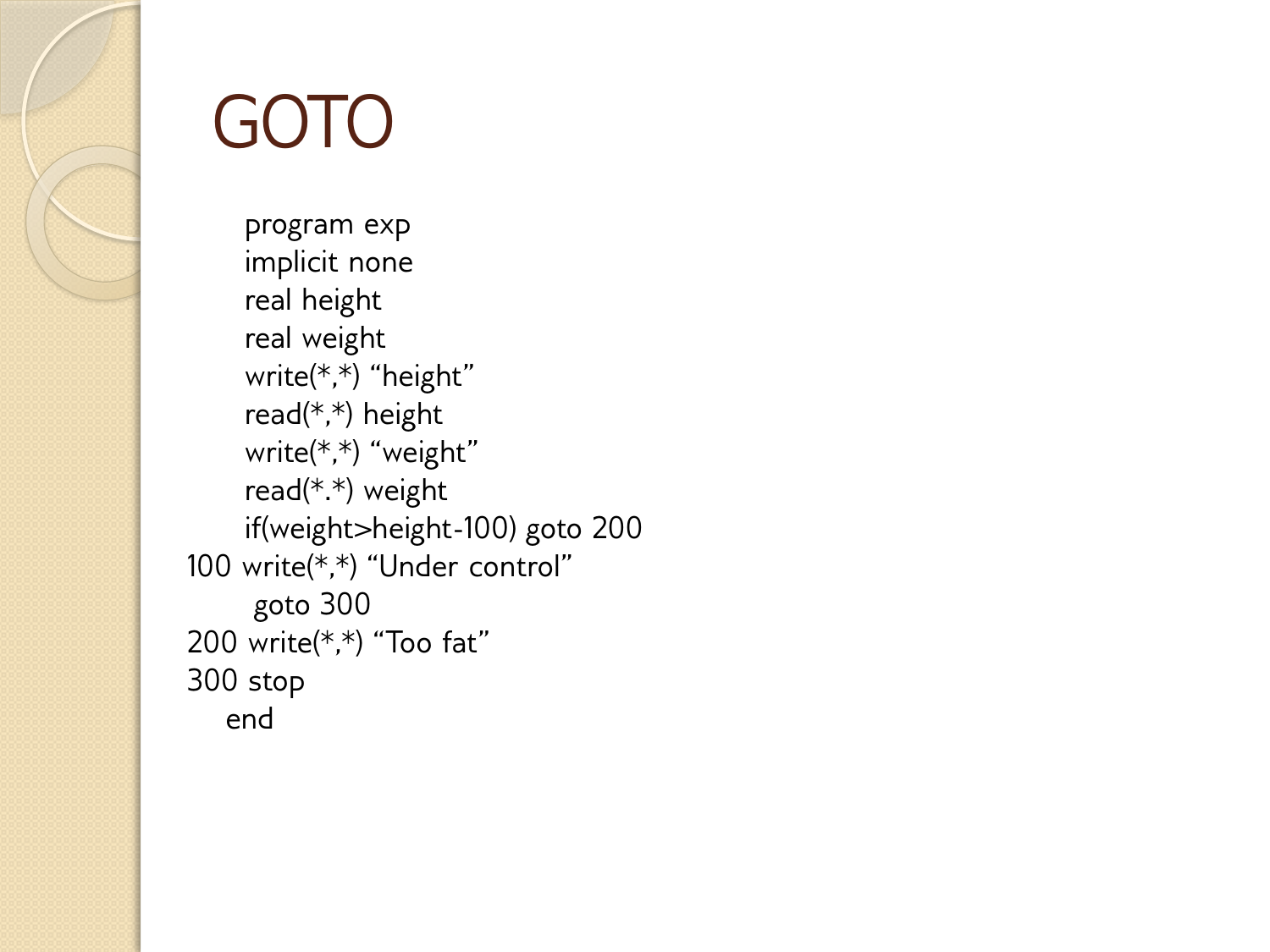

# GOTO
      program exp
      implicit none
      real height
      real weight
      write(*,*) “height”
      read(*,*) height
      write(*,*) “weight”
      read(*.*) weight
      if(weight>height-100) goto 200
100 write(*,*) “Under control”
       goto 300
200 write(*,*) “Too fat”
300 stop
    end